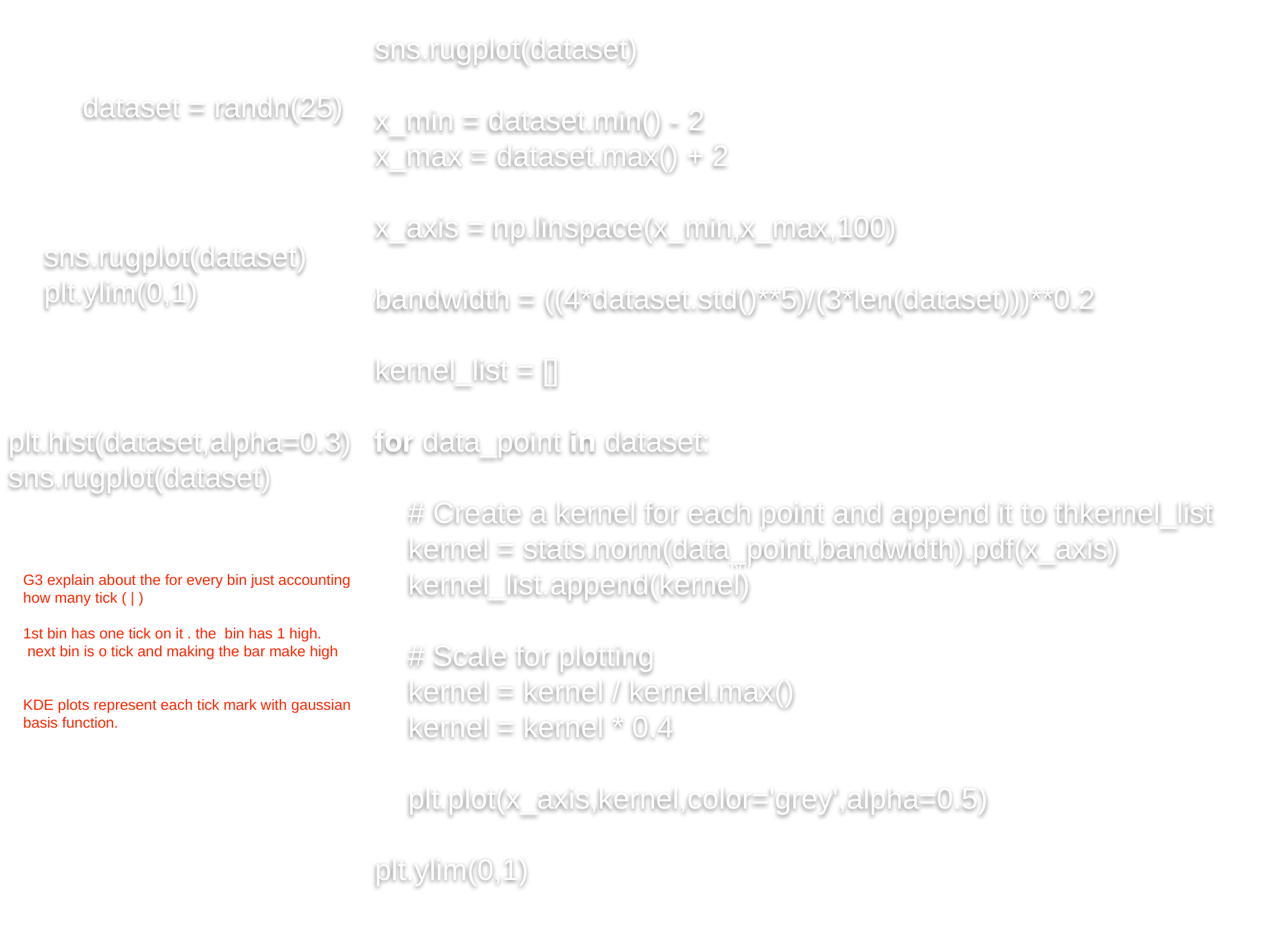

sns.rugplot(dataset)

x_min = dataset.min() - 2
x_max = dataset.max() + 2

x_axis = np.linspace(x_min,x_max,100)

bandwidth = ((4*dataset.std()**5)/(3*len(dataset)))**0.2

kernel_list = []

for data_point in dataset:

    # Create a kernel for each point and append it to thkernel_list
    kernel = stats.norm(data_point,bandwidth).pdf(x_axis)
    kernel_list.append(kernel)

    # Scale for plotting
    kernel = kernel / kernel.max()
    kernel = kernel * 0.4

    plt.plot(x_axis,kernel,color='grey',alpha=0.5)

plt.ylim(0,1)
dataset = randn(25)
setup x axis with min and max
set x axis 100 equal space points linear spacing
from xmin and xmax
sns.rugplot(dataset)
plt.ylim(0,1)
G1
G2(upper and lower limit)
list from kernel make a for loop to build up the list
plt.hist(dataset,alpha=0.3)
sns.rugplot(dataset)
G3
First Part : create kernel points
singular tick
use scipy stats library to do that  normally distributed
G3 explain about the for every bin just accounting
how many tick ( | )

1st bin has one tick on it . the  bin has 1 high.
 next bin is o tick and making the bar make high

KDE plots represent each tick mark with gaussian
basis function.
probability density function method using x_axis
Second Part :
gaussian basis
resize everything about 40%
Click the graph normalise everything from the max 0.4